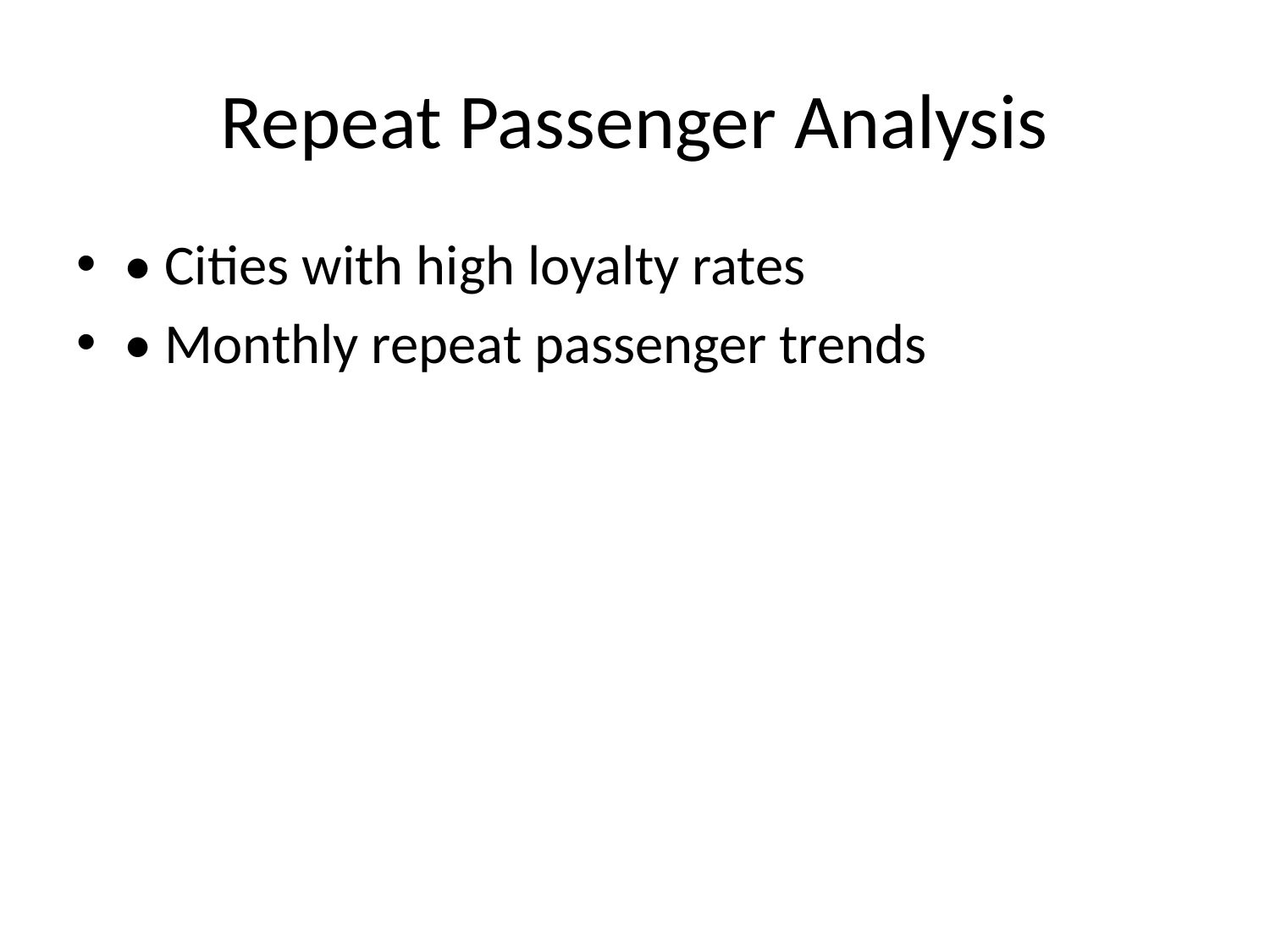

# Repeat Passenger Analysis
• Cities with high loyalty rates
• Monthly repeat passenger trends